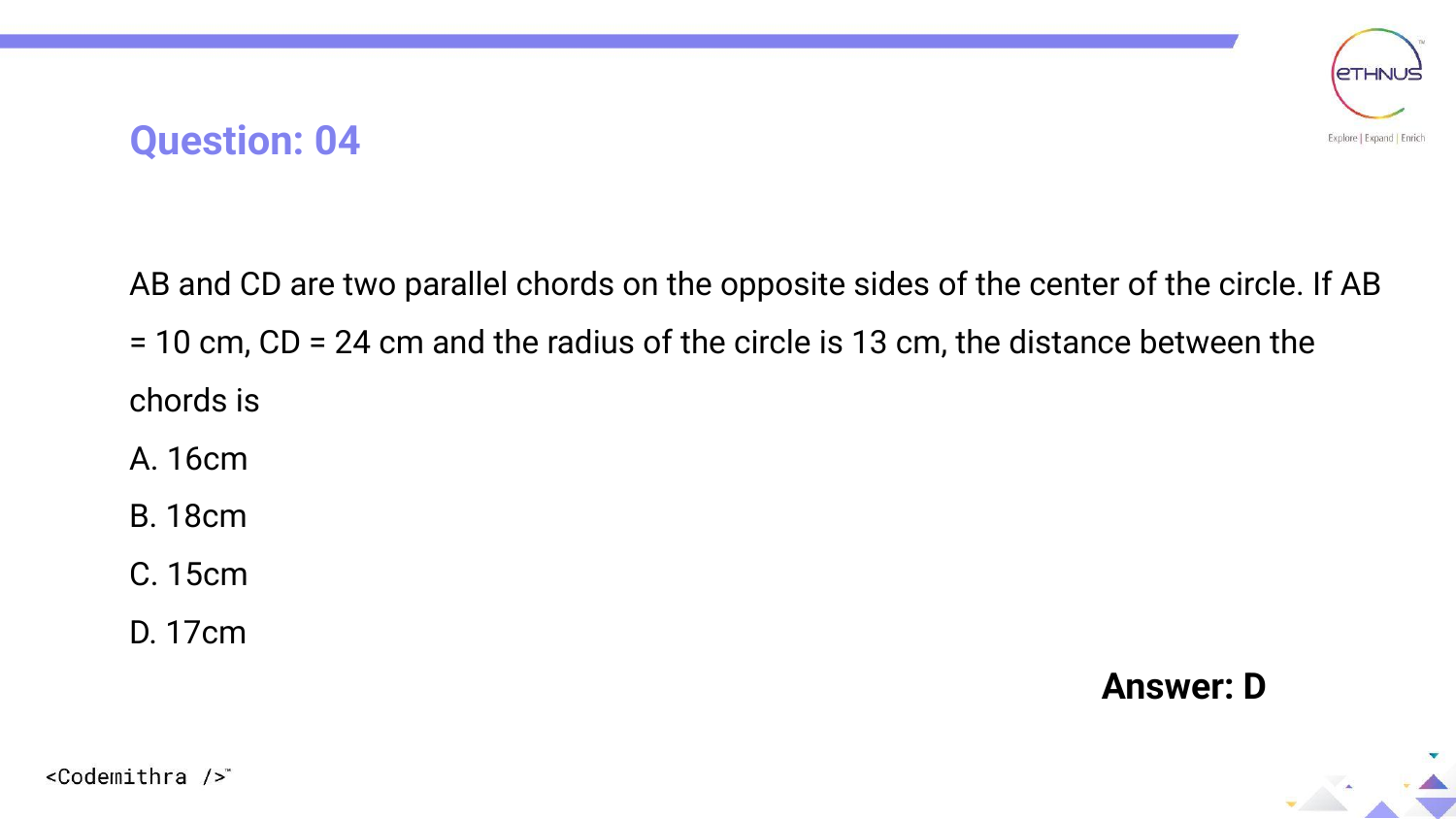

Question: 04
AB and CD are two parallel chords on the opposite sides of the center of the circle. If AB = 10 cm, CD = 24 cm and the radius of the circle is 13 cm, the distance between the chords is
A. 16cm
B. 18cm
C. 15cm
D. 17cm

Answer: D